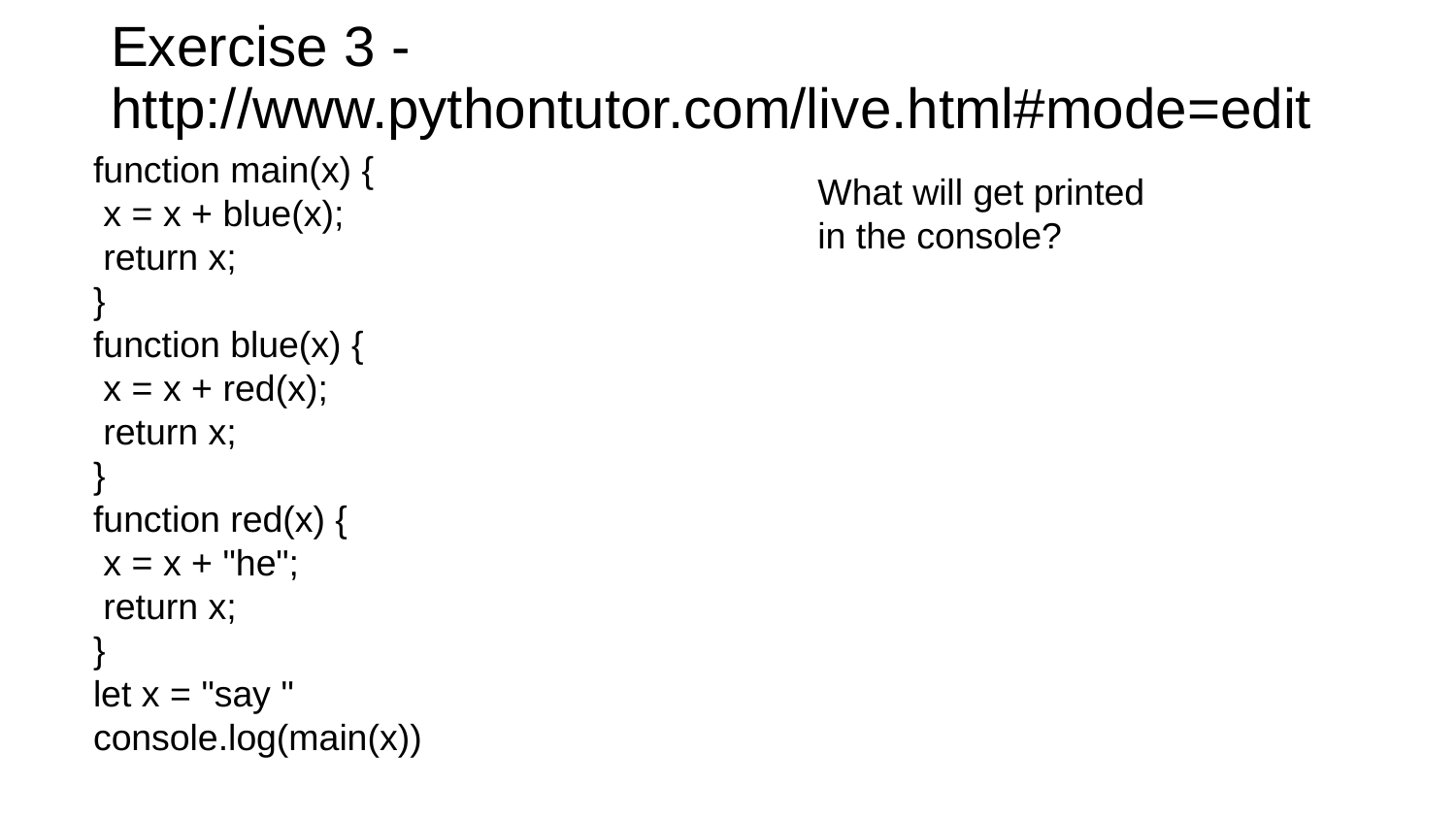

# Exercise 3 - http://www.pythontutor.com/live.html#mode=edit
function main(x) {
 x = x + blue(x);
 return x;
}
function blue(x) {
 x = x + red(x);
 return x;
}
function red(x) {
 x = x + "he";
 return x;
}
let x = "say "
console.log(main(x))

What will get printed in the console?